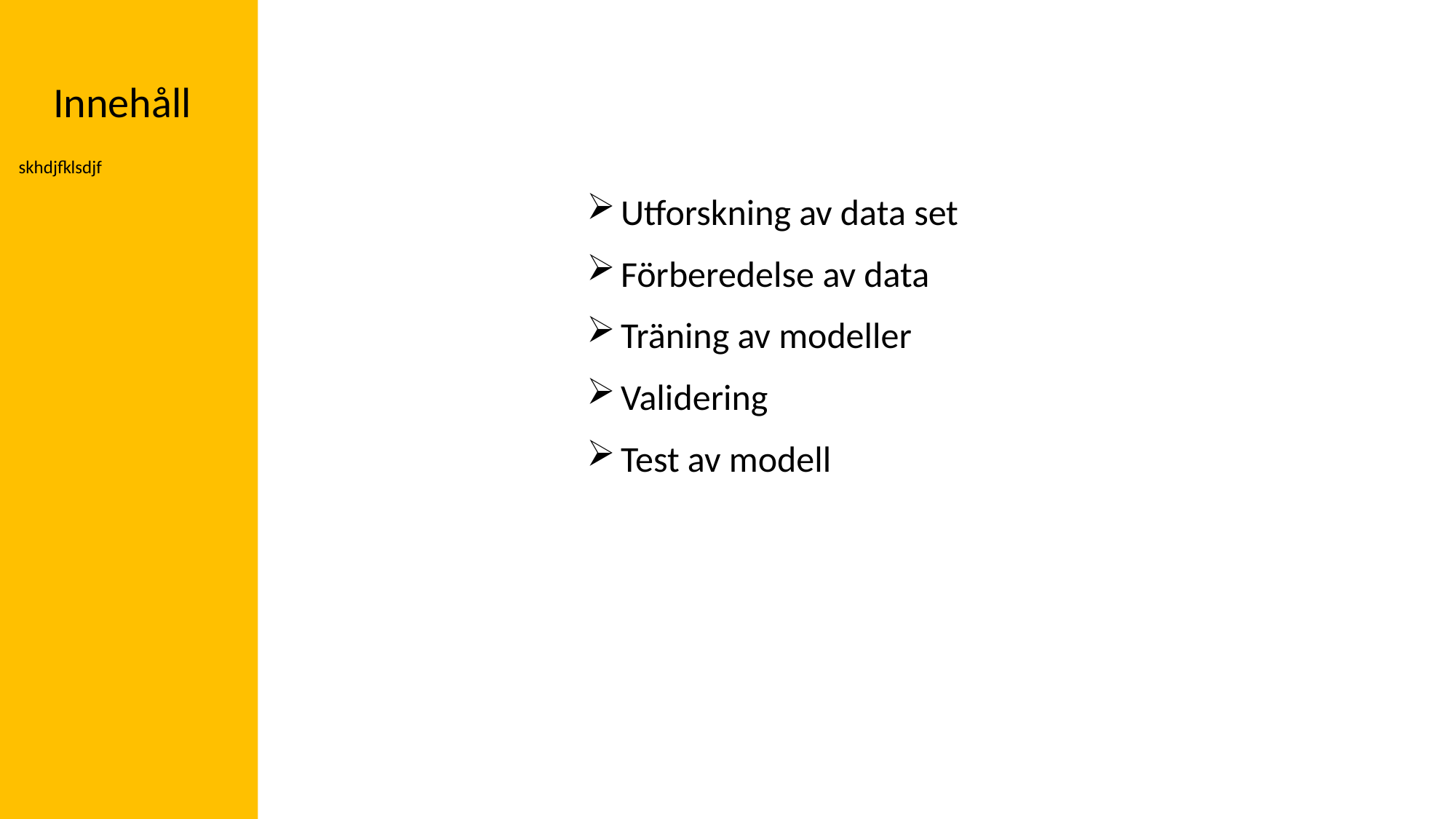

# Innehåll
skhdjfklsdjf
Utforskning av data set
Förberedelse av data
Träning av modeller
Validering
Test av modell